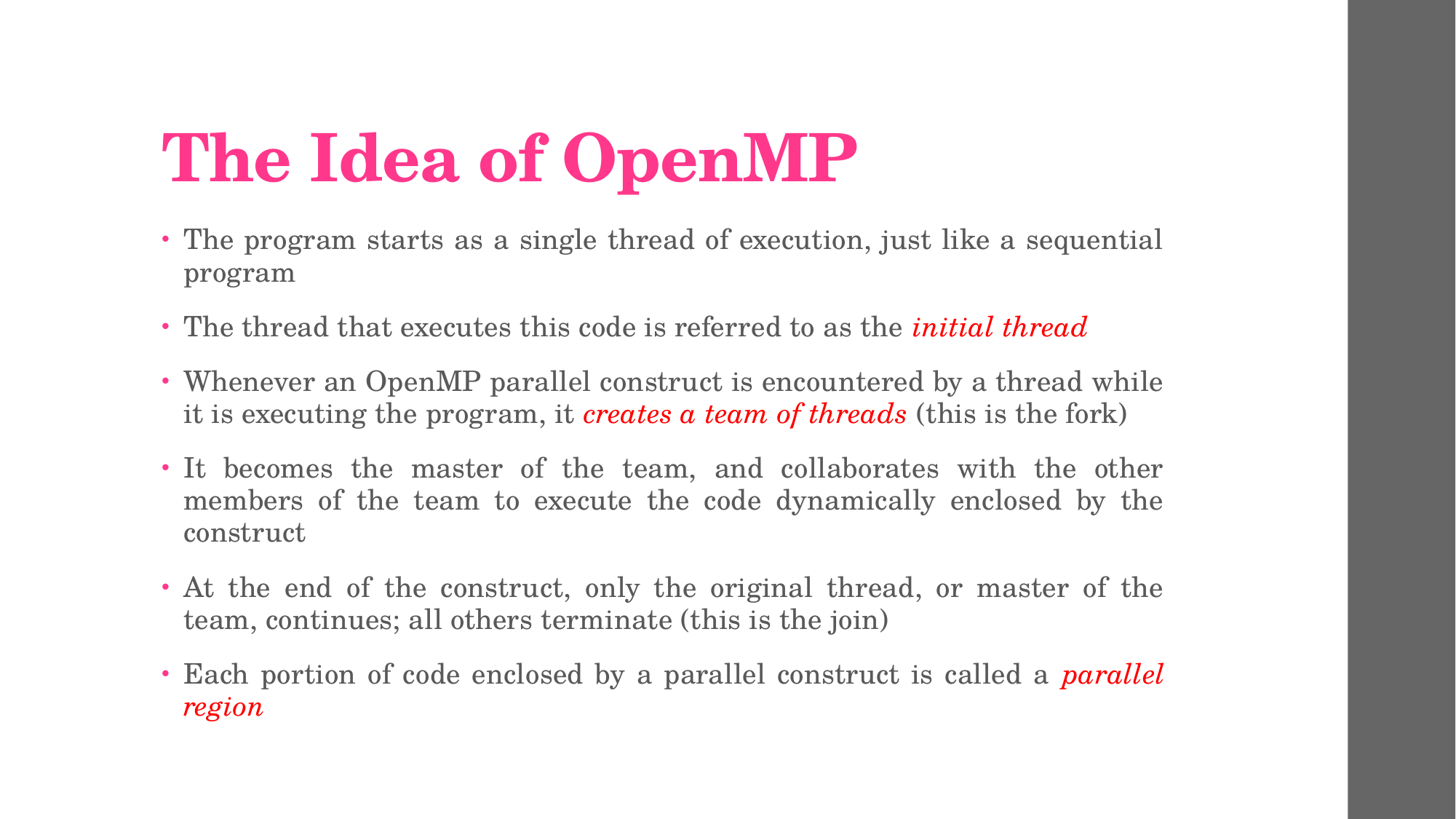

# The Idea of OpenMP
The program starts as a single thread of execution, just like a sequential program
The thread that executes this code is referred to as the initial thread
Whenever an OpenMP parallel construct is encountered by a thread while it is executing the program, it creates a team of threads (this is the fork)
It becomes the master of the team, and collaborates with the other members of the team to execute the code dynamically enclosed by the construct
At the end of the construct, only the original thread, or master of the team, continues; all others terminate (this is the join)
Each portion of code enclosed by a parallel construct is called a parallel region